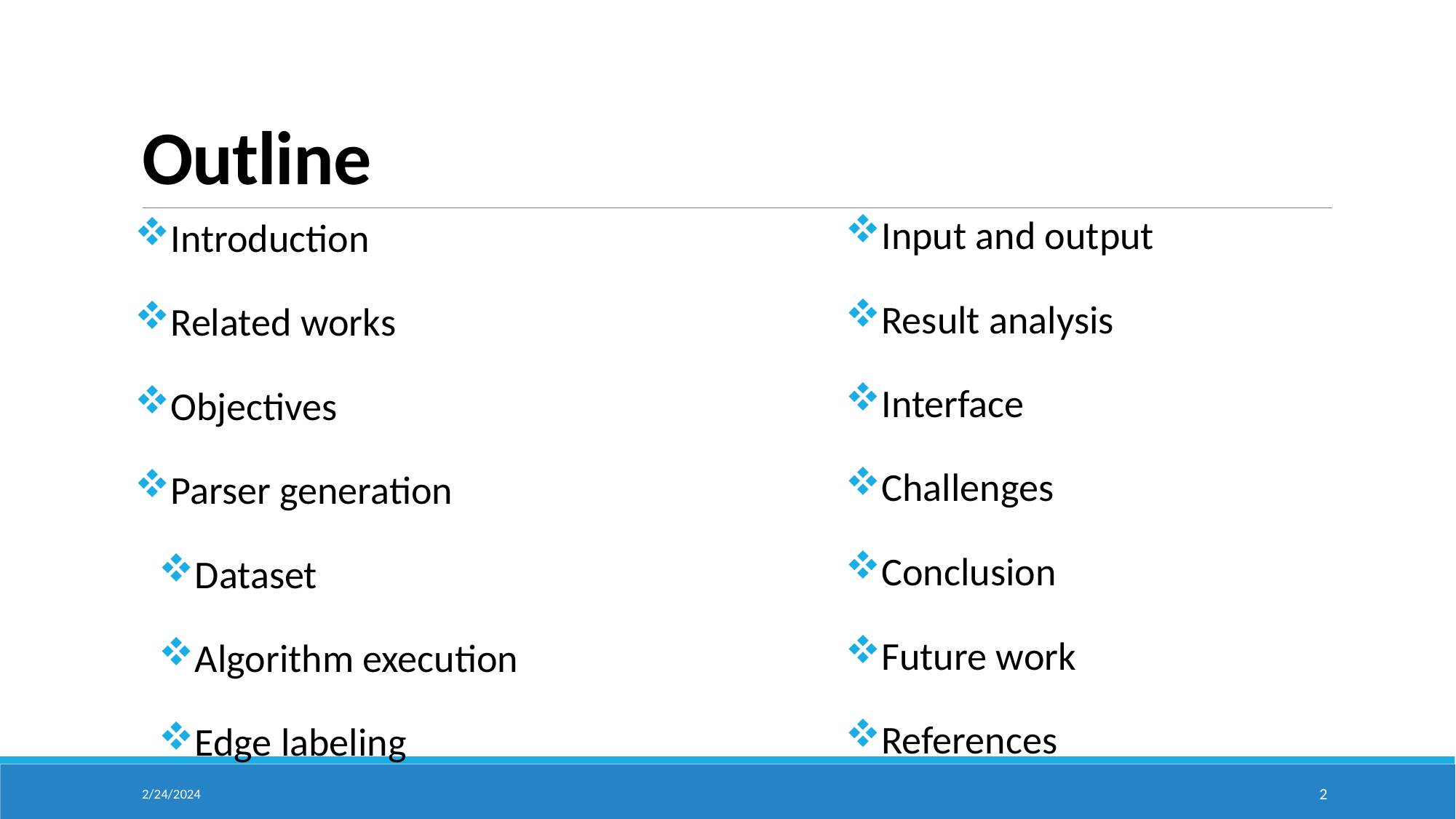

# Outline
Input and output
Result analysis
Interface
Challenges
Conclusion
Future work
References
Introduction
Related works
Objectives
Parser generation
Dataset
Algorithm execution
Edge labeling
2/24/2024
2